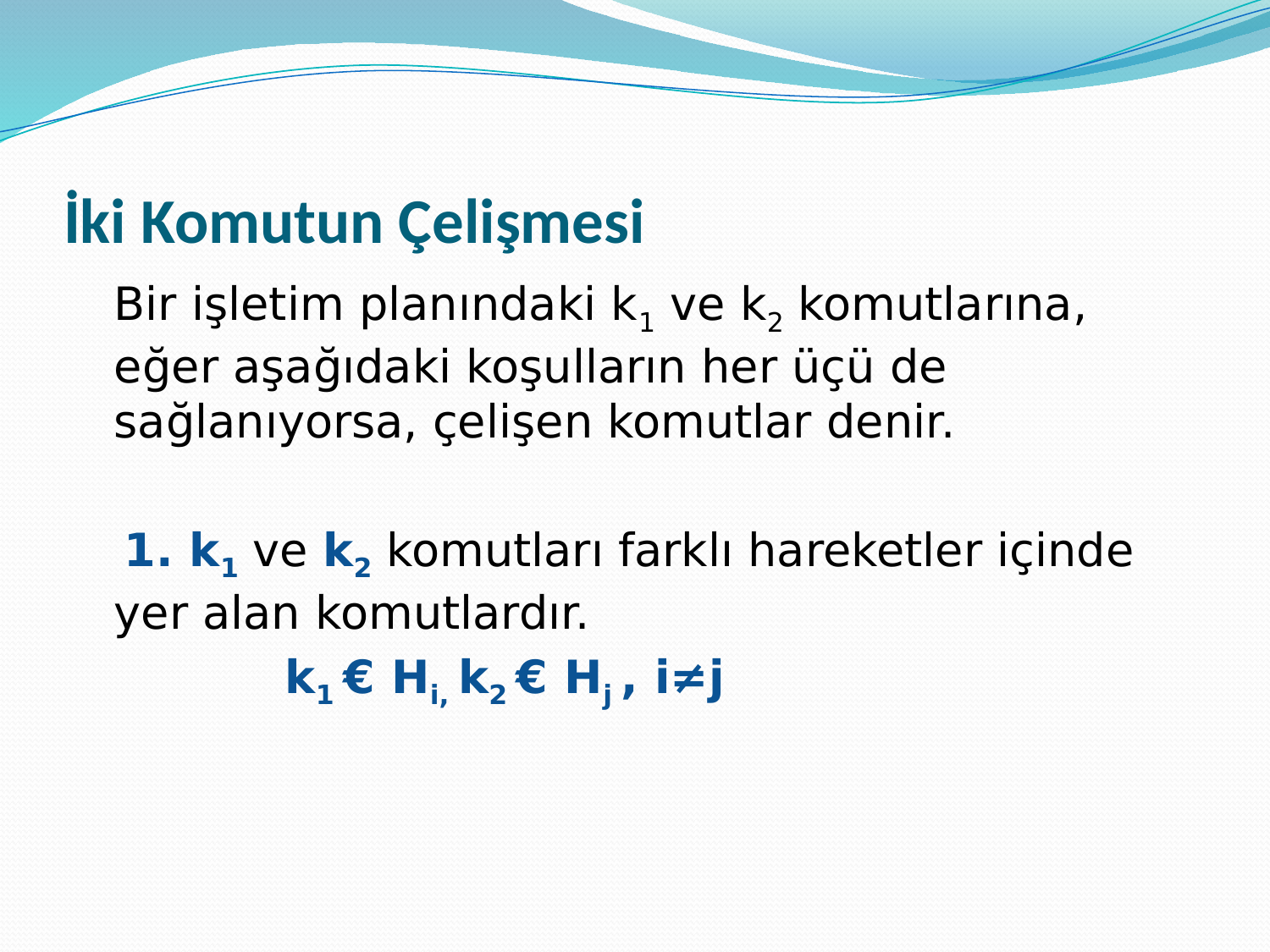

# İki Komutun Çelişmesi
 	Bir işletim planındaki k1 ve k2 komutlarına, eğer aşağıdaki koşulların her üçü de sağlanıyorsa, çelişen komutlar denir.

   1. k1 ve k2 komutları farklı hareketler içinde yer alan komutlardır.
             k1 € Hi, k2 € Hj , i≠j